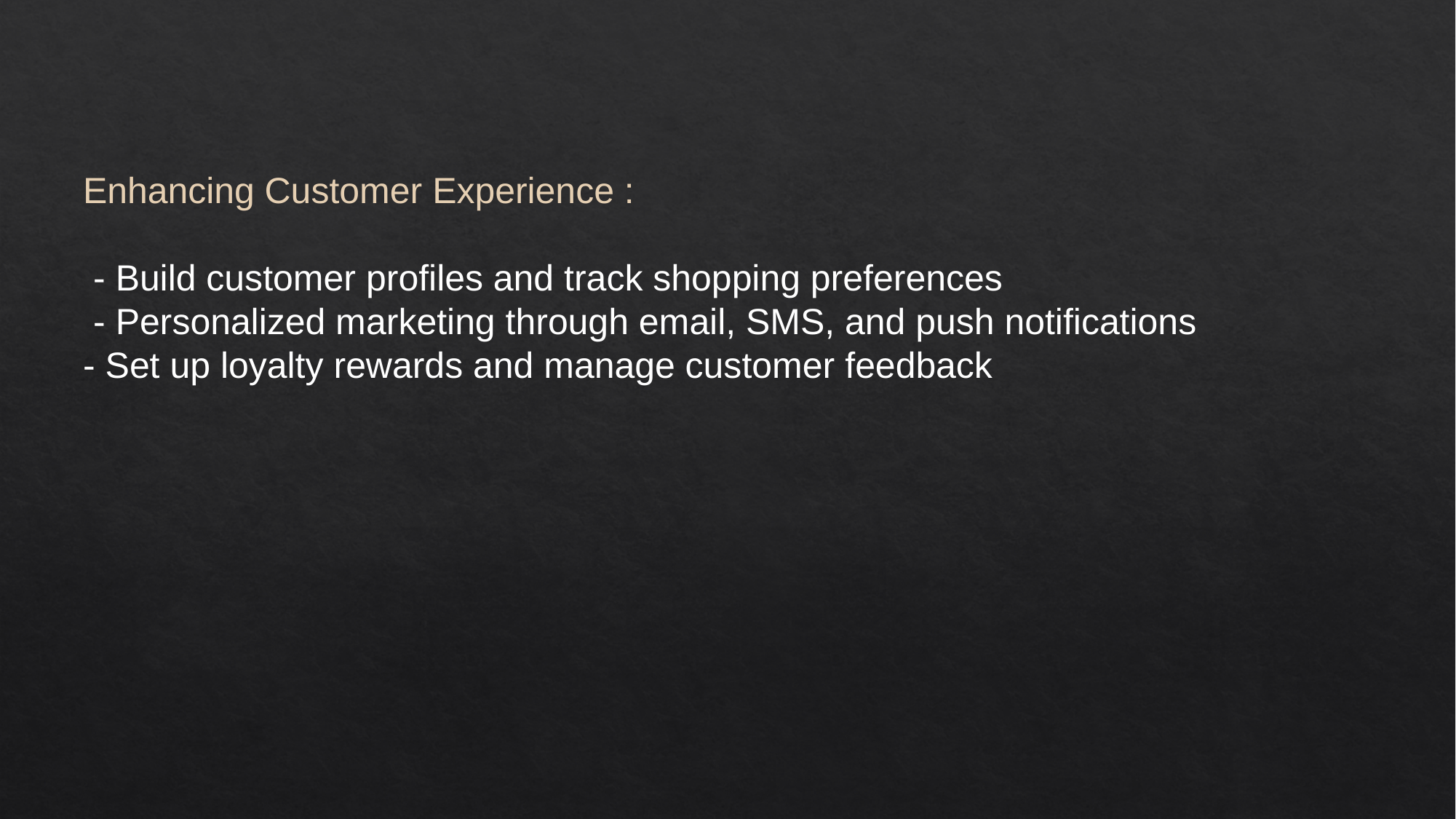

Enhancing Customer Experience :

 - Build customer profiles and track shopping preferences
 - Personalized marketing through email, SMS, and push notifications
- Set up loyalty rewards and manage customer feedback